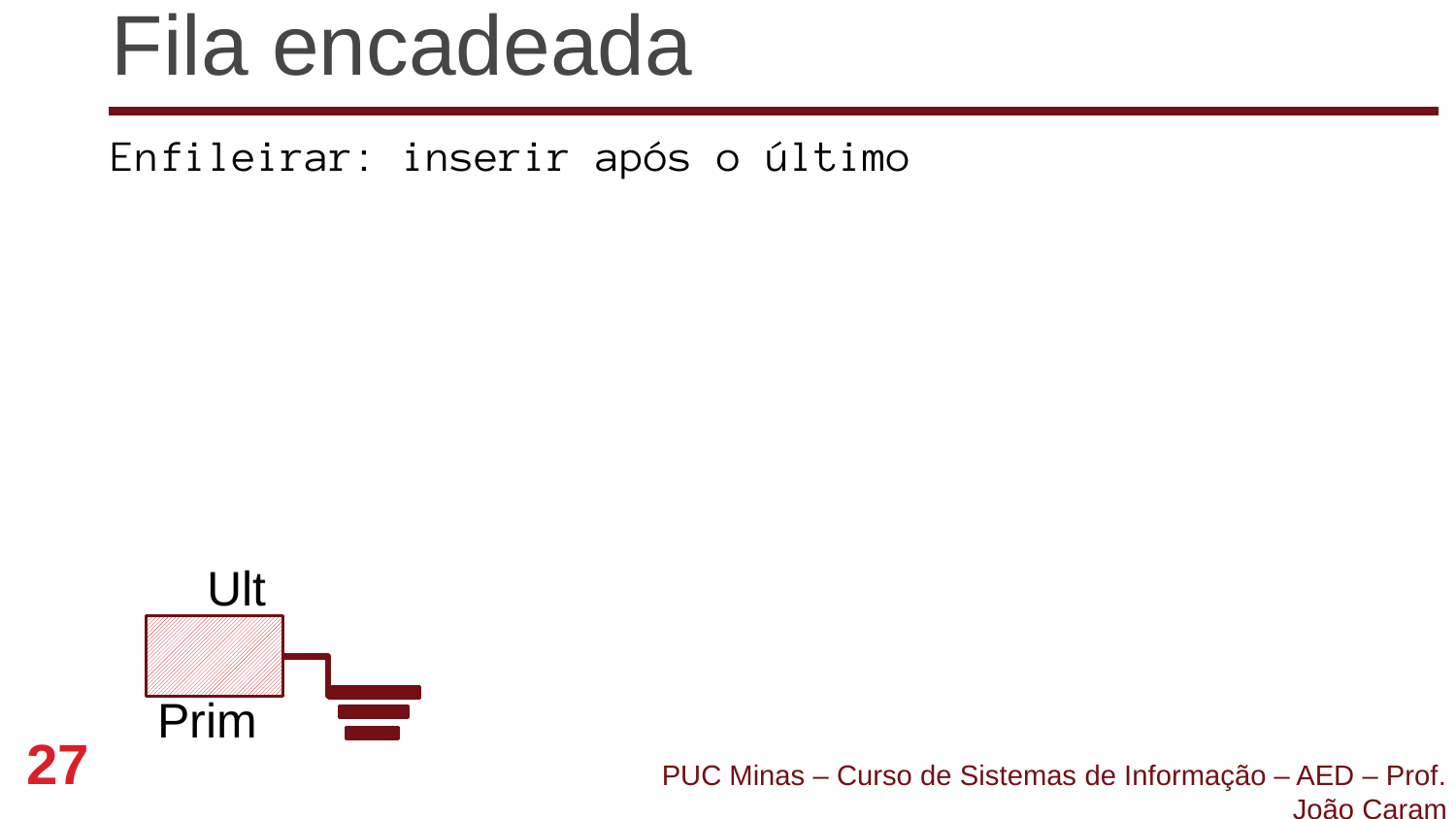

# Fila encadeada
Enfileirar: inserir após o último
Ult

Prim
27
PUC Minas – Curso de Sistemas de Informação – AED – Prof. João Caram